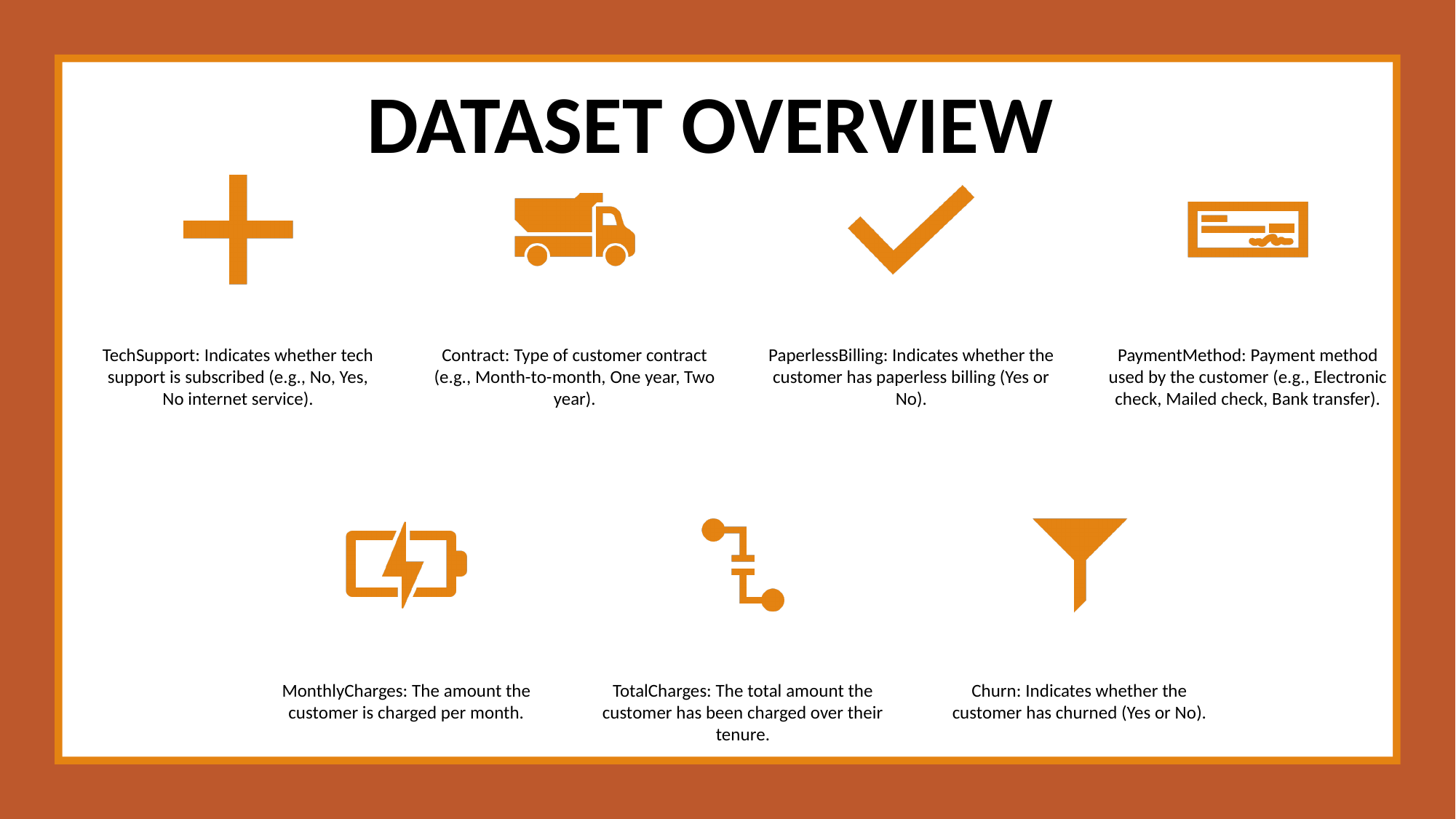

TechSupport: Indicates whether tech support is subscribed (e.g., No, Yes, No internet service).
Contract: Type of customer contract (e.g., Month-to-month, One year, Two year).
PaperlessBilling: Indicates whether the customer has paperless billing (Yes or No).
PaymentMethod: Payment method used by the customer (e.g., Electronic check, Mailed check, Bank transfer).
MonthlyCharges: The amount the customer is charged per month.
TotalCharges: The total amount the customer has been charged over their tenure.
Churn: Indicates whether the customer has churned (Yes or No).

DATASET OVERVIEW